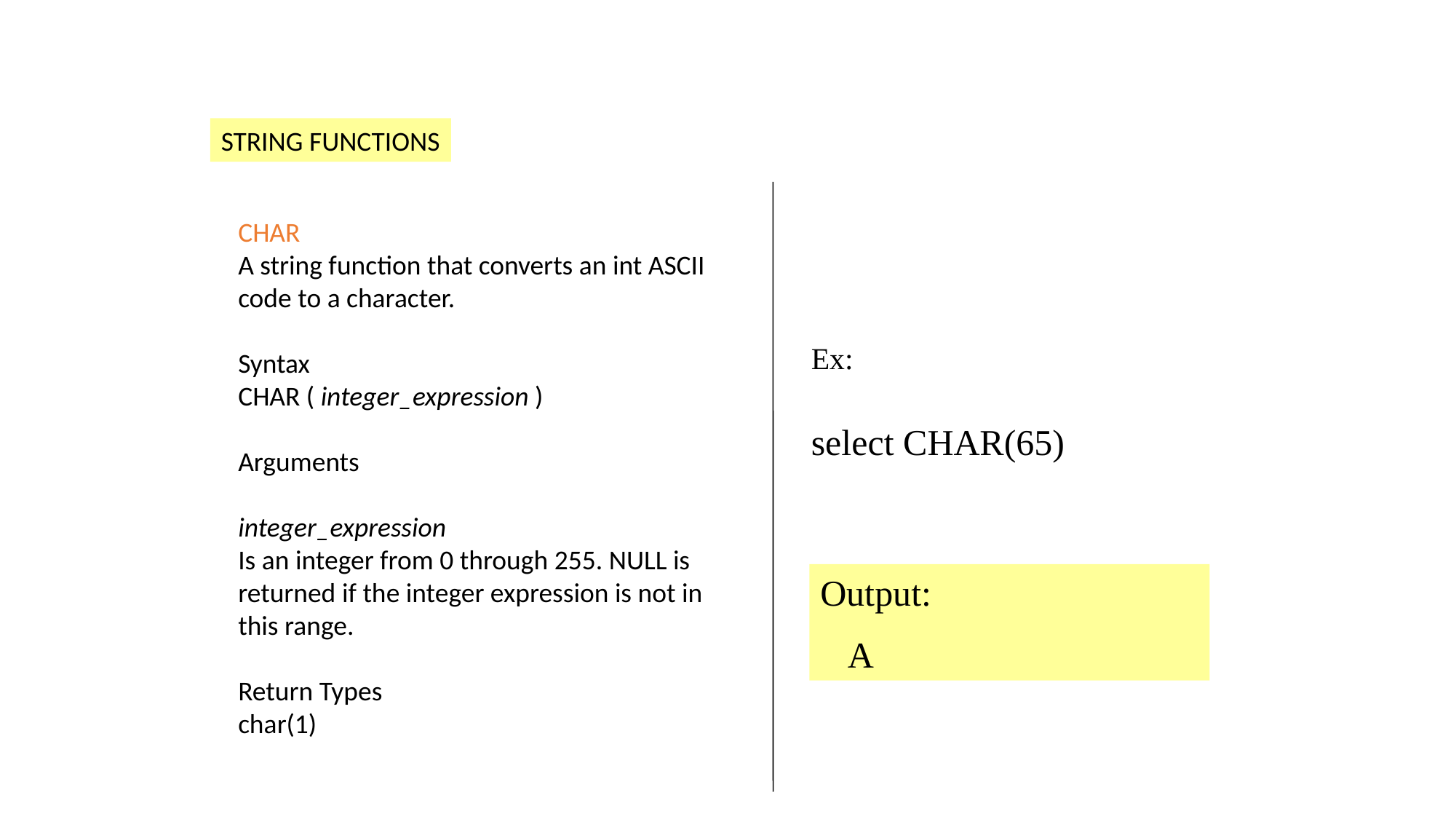

FUNCTIONS
STRING FUNCTIONS

CHAR
A string function that converts an int ASCII code to a character.

Syntax
CHAR ( integer_expression )

Arguments

integer_expression
Is an integer from 0 through 255. NULL is returned if the integer expression is not in this range.

Return Types
char(1)

Ex:

select CHAR(65)
Output:
   A